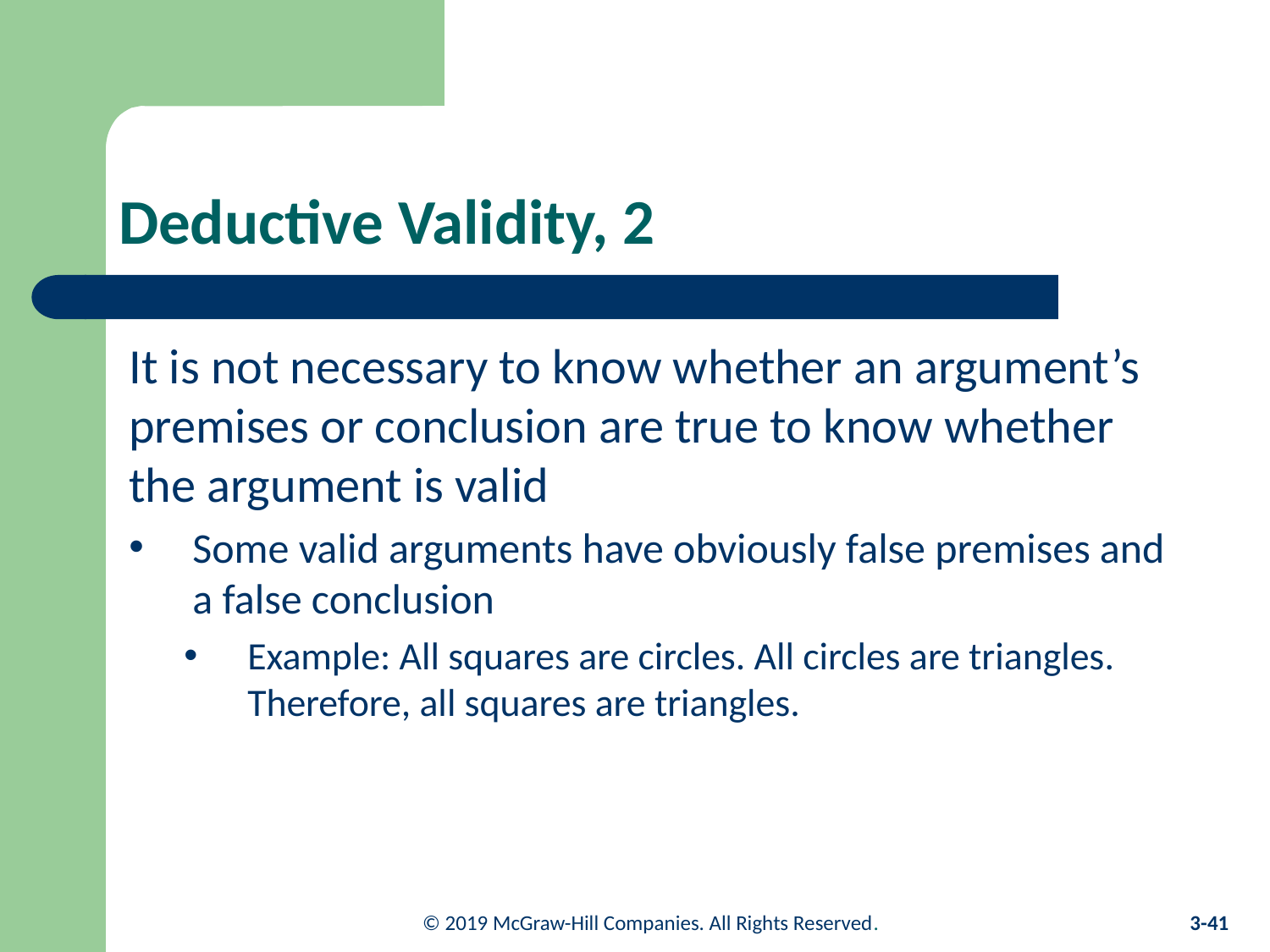

# Deductive Validity, 2
It is not necessary to know whether an argument’s premises or conclusion are true to know whether the argument is valid
Some valid arguments have obviously false premises and a false conclusion
Example: All squares are circles. All circles are triangles. Therefore, all squares are triangles.